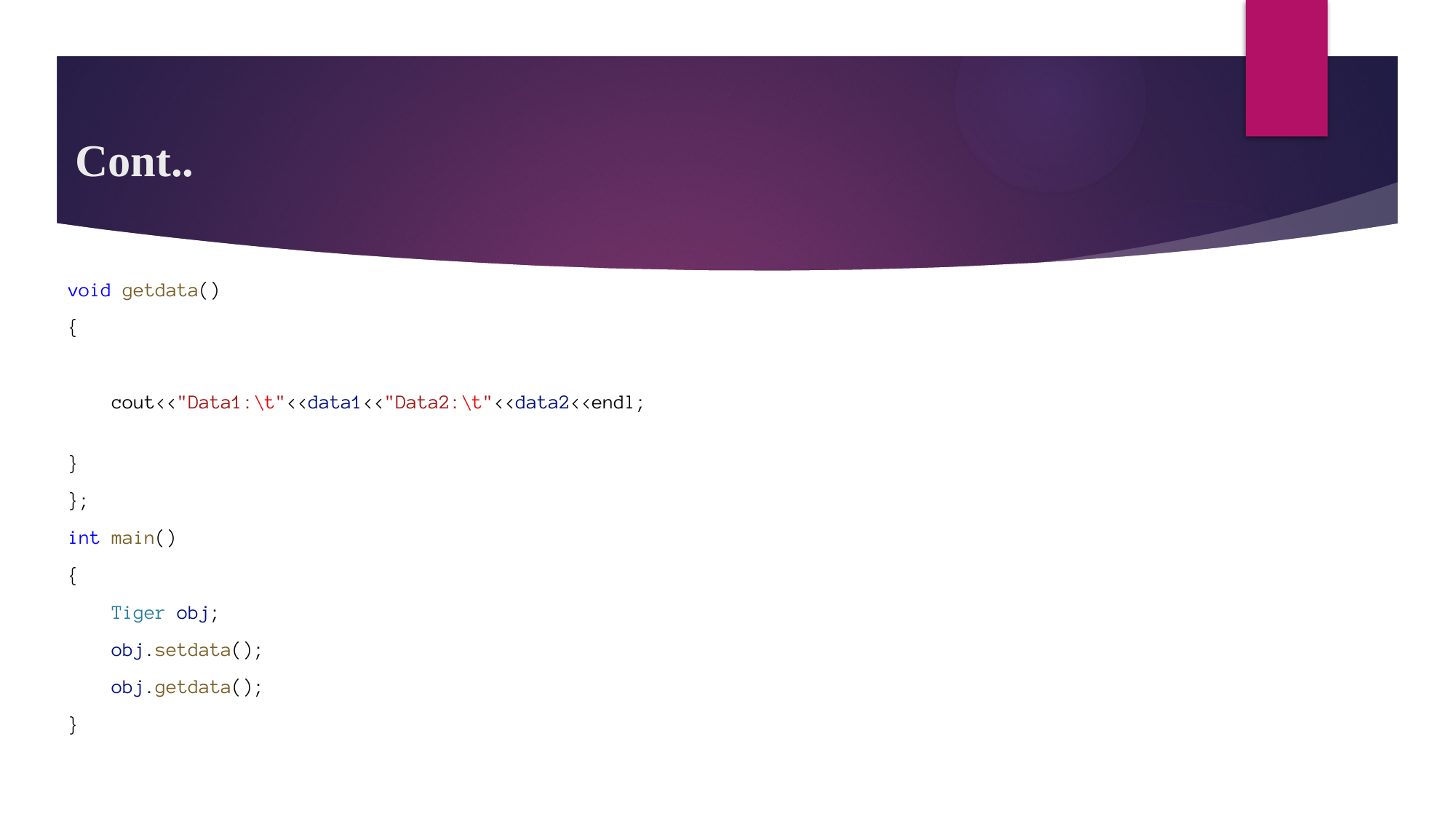

# Cont..
void getdata()
{

    cout<<"Data1:\t"<<data1<<"Data2:\t"<<data2<<endl;
}
};
int main()
{
    Tiger obj;
    obj.setdata();
    obj.getdata();
}